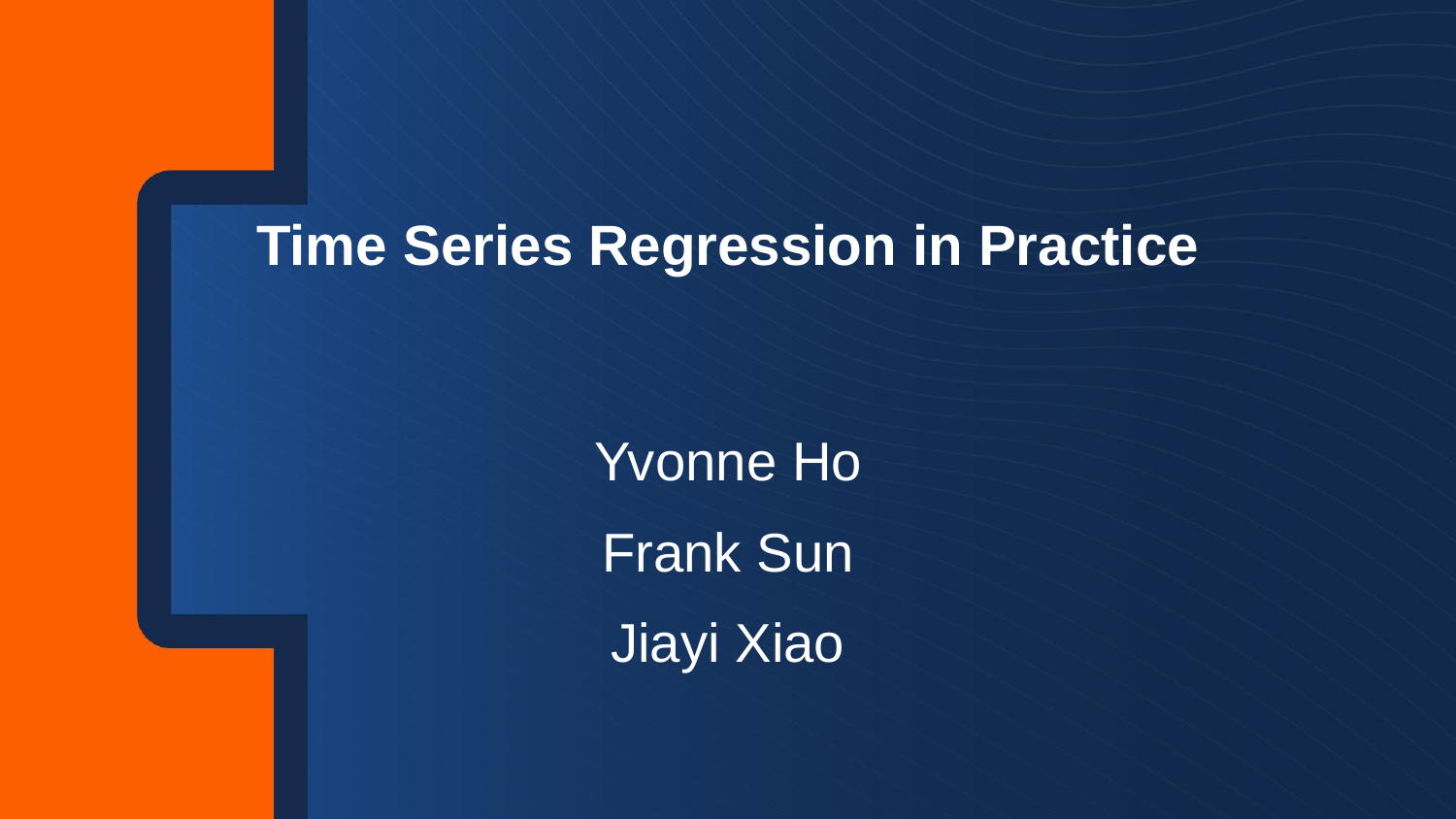

Time Series Regression in Practice
Yvonne Ho
Frank Sun
Jiayi Xiao